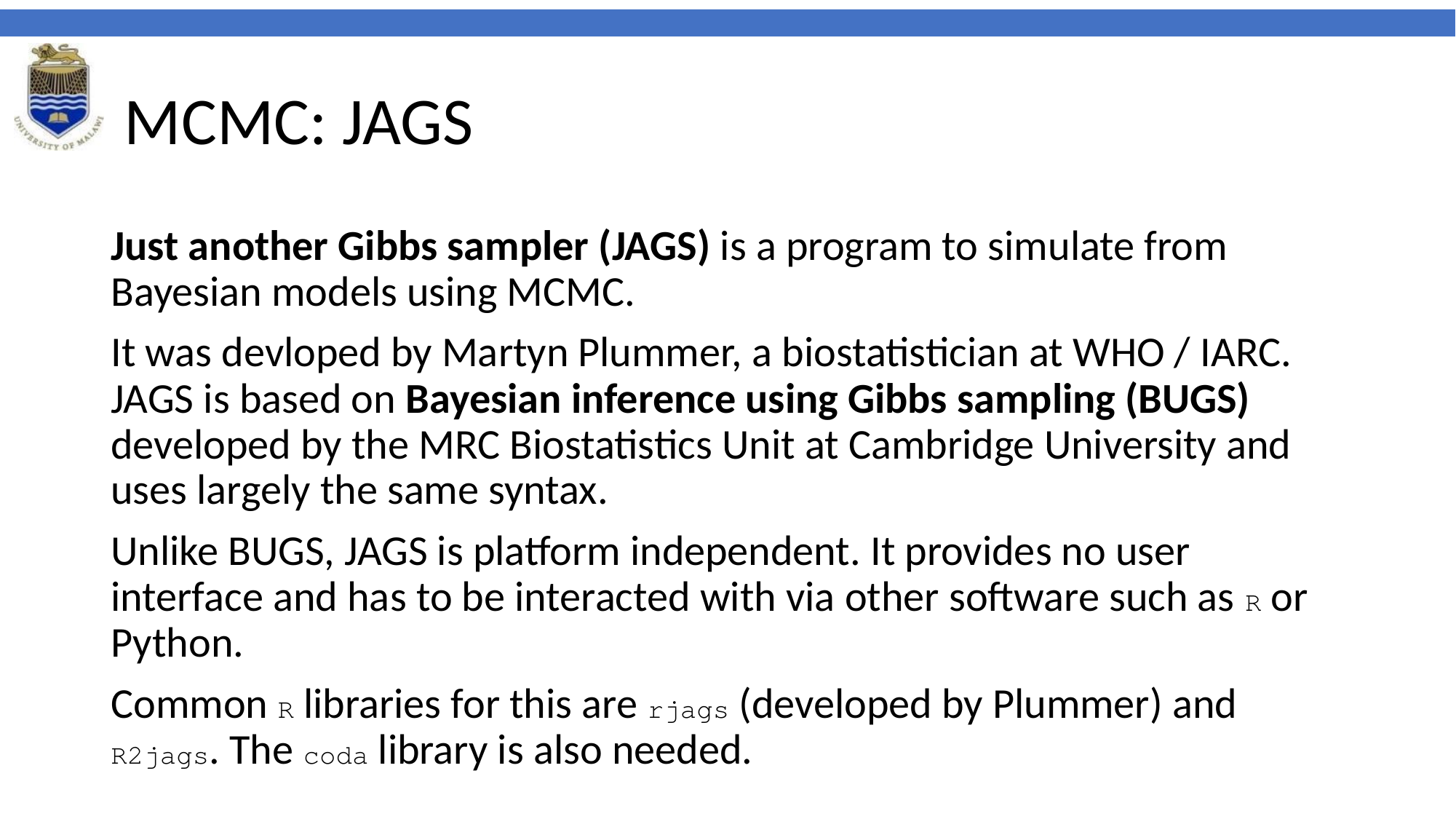

# MCMC: JAGS
Just another Gibbs sampler (JAGS) is a program to simulate from Bayesian models using MCMC.
It was devloped by Martyn Plummer, a biostatistician at WHO / IARC. JAGS is based on Bayesian inference using Gibbs sampling (BUGS) developed by the MRC Biostatistics Unit at Cambridge University and uses largely the same syntax.
Unlike BUGS, JAGS is platform independent. It provides no user interface and has to be interacted with via other software such as R or Python.
Common R libraries for this are rjags (developed by Plummer) and R2jags. The coda library is also needed.